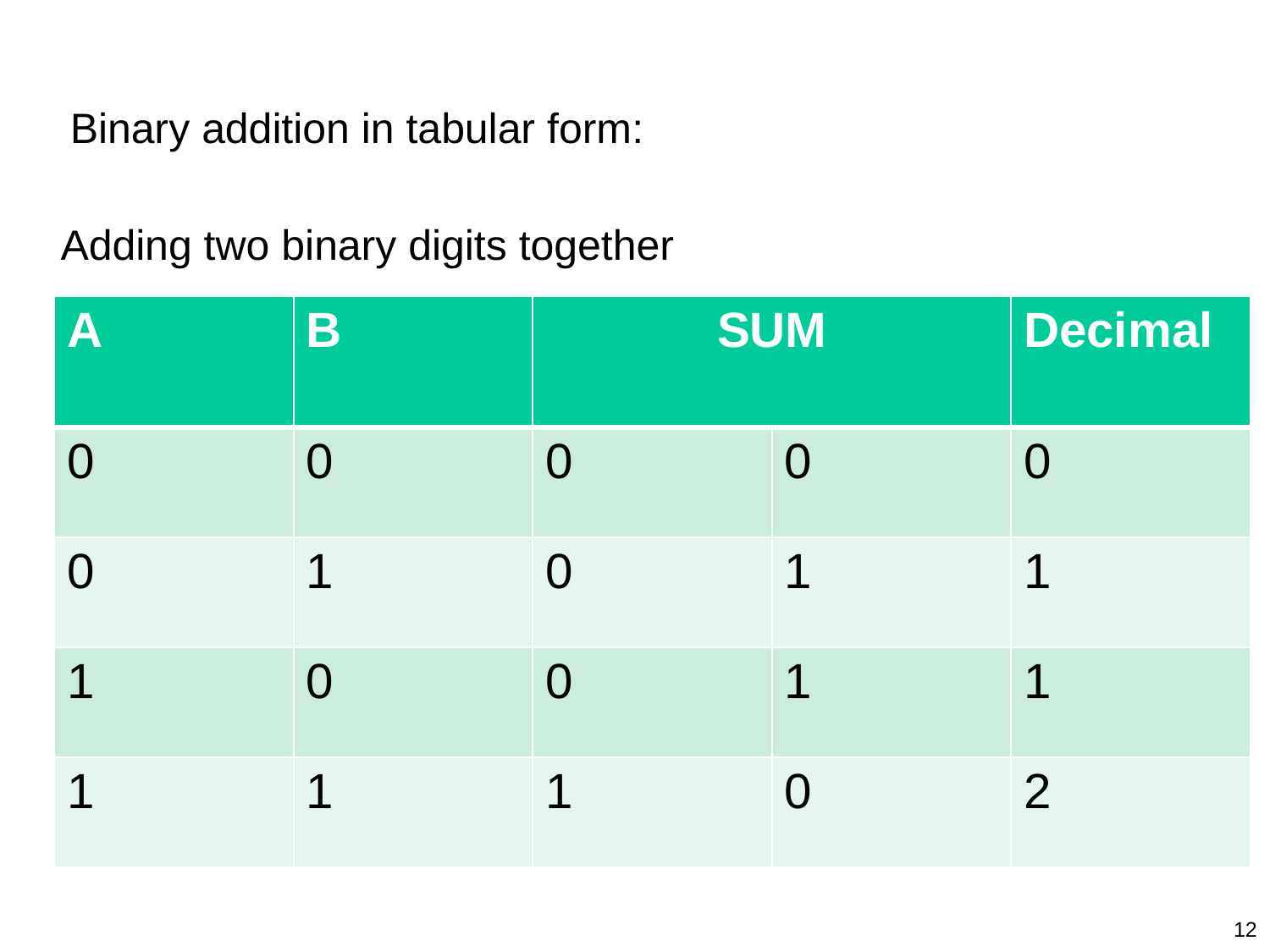

Binary addition in tabular form:
Adding two binary digits together
| A | B | SUM |  | Decimal |
| --- | --- | --- | --- | --- |
| 0 | 0 | 0 | 0 | 0 |
| 0 | 1 | 0 | 1 | 1 |
| 1 | 0 | 0 | 1 | 1 |
| 1 | 1 | 1 | 0 | 2 |
12